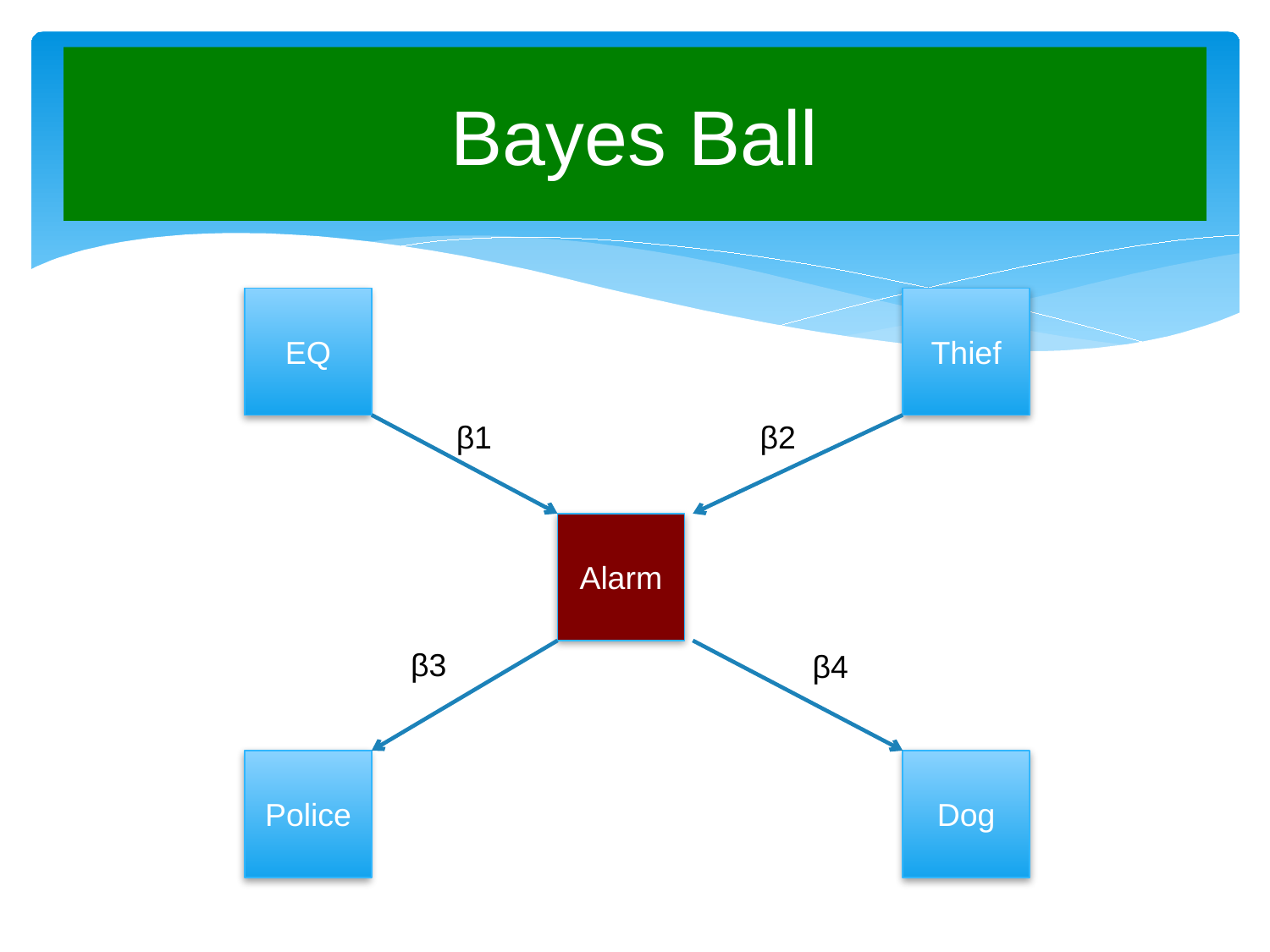

# Bayes Ball
EQ
Thief
β1
β2
Alarm
β3
β4
Police
Dog